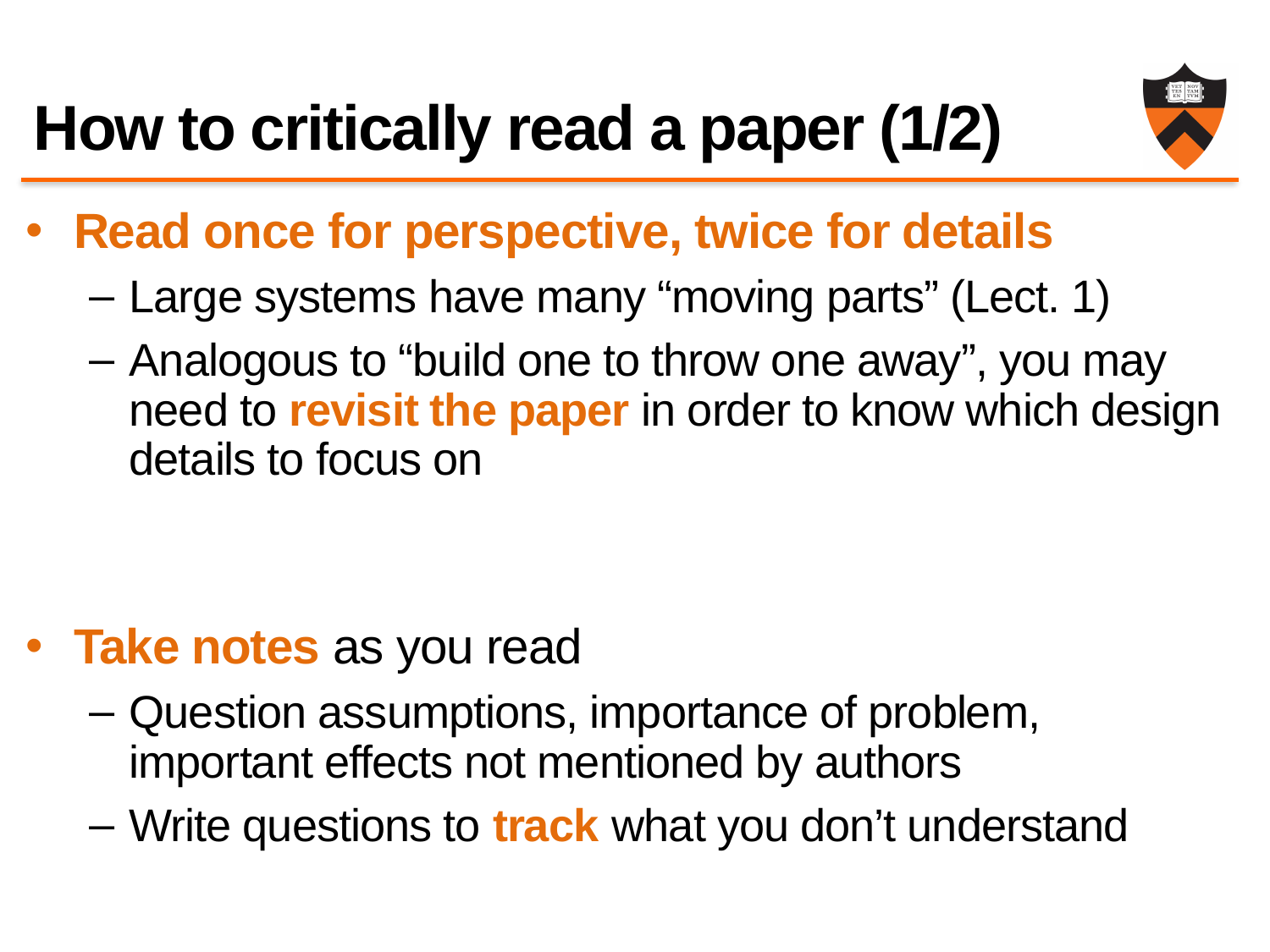

# How to critically read a paper (1/2)
Read once for perspective, twice for details
Large systems have many “moving parts” (Lect. 1)
Analogous to “build one to throw one away”, you may need to revisit the paper in order to know which design details to focus on

Take notes as you read
Question assumptions, importance of problem, important effects not mentioned by authors
Write questions to track what you don’t understand